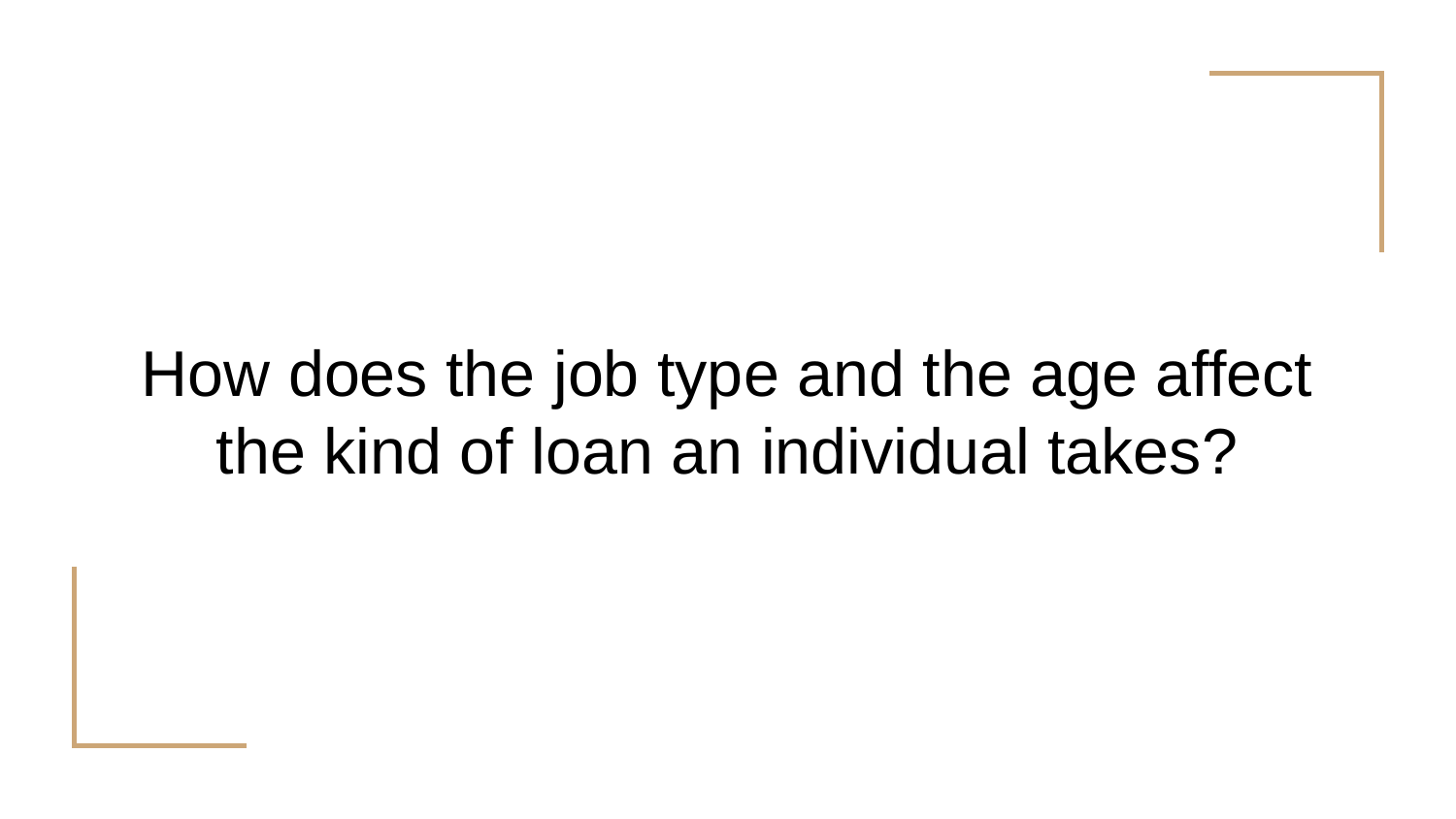

# How does the job type and the age affect the kind of loan an individual takes?